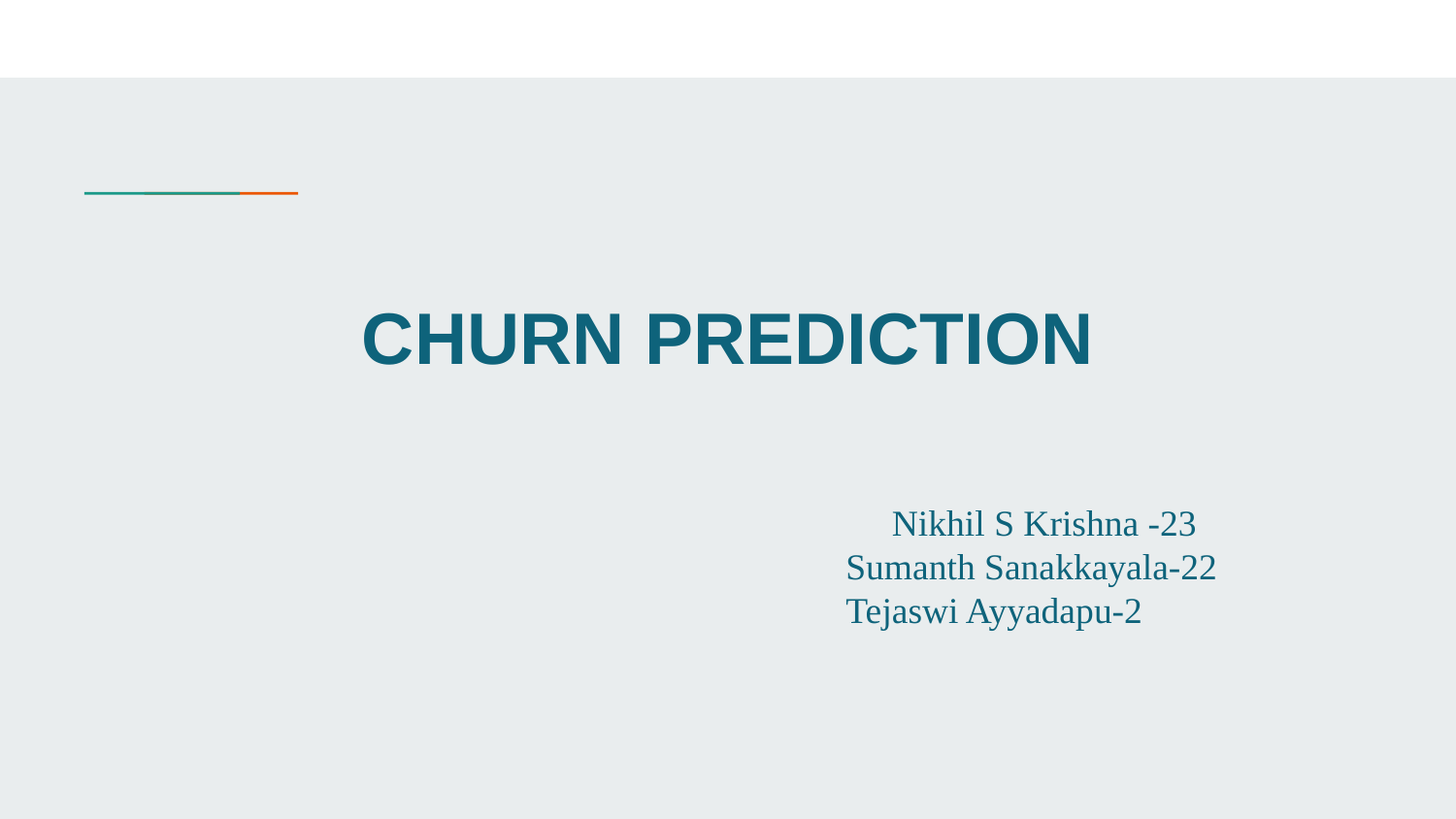

# CHURN PREDICTION
                                           Nikhil S Krishna -23
                  Sumanth Sanakkayala-22
                  Tejaswi Ayyadapu-2